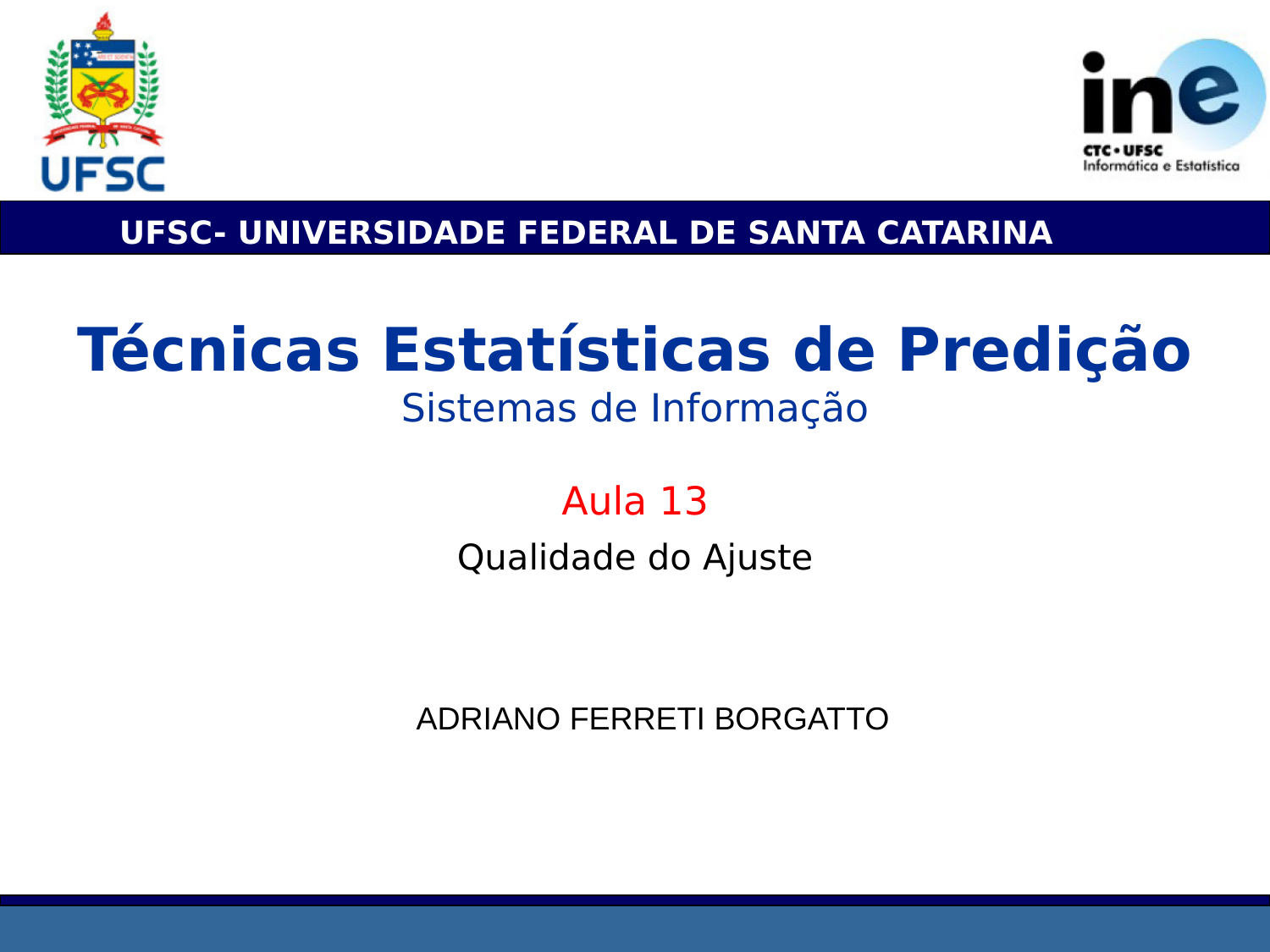

# Técnicas Estatísticas de Predição Sistemas de Informação Aula 13 Qualidade do Ajuste
ADRIANO FERRETI BORGATTO